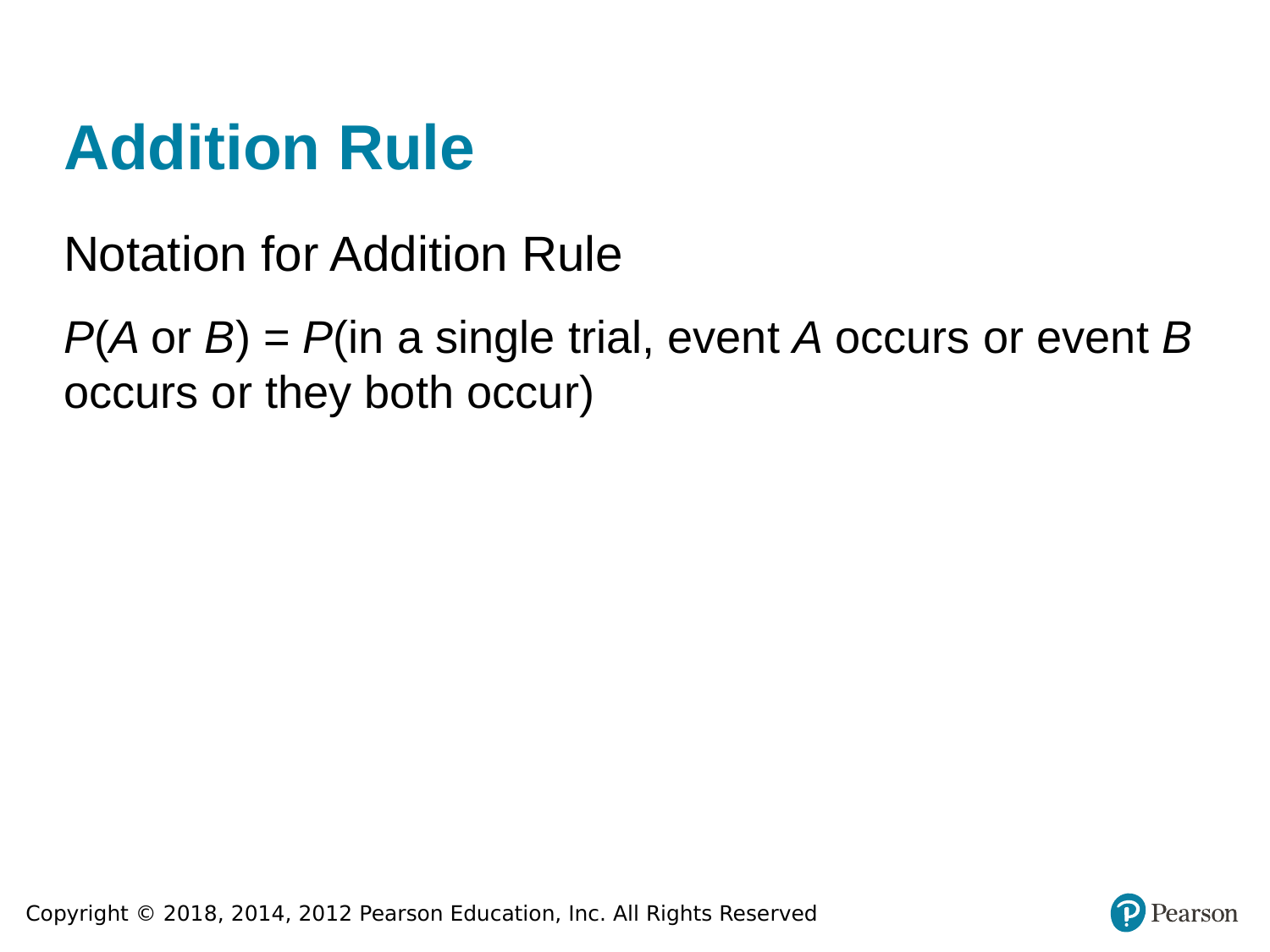

# Addition Rule
Notation for Addition Rule
P(A or B) = P(in a single trial, event A occurs or event B occurs or they both occur)